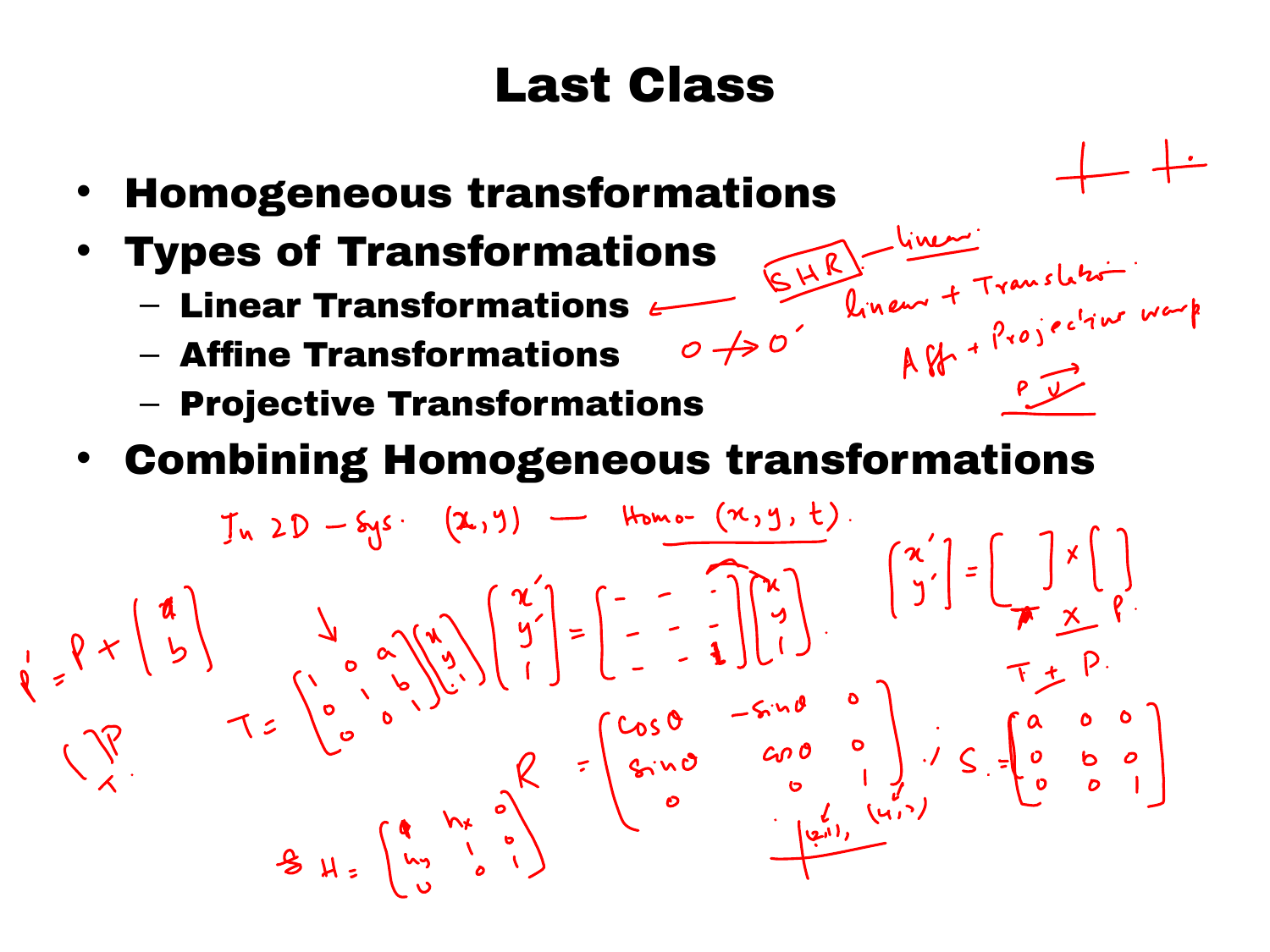

# Last Class
Homogeneous transformations
Types of Transformations
Linear Transformations
Affine Transformations
Projective Transformations
Combining Homogeneous transformations